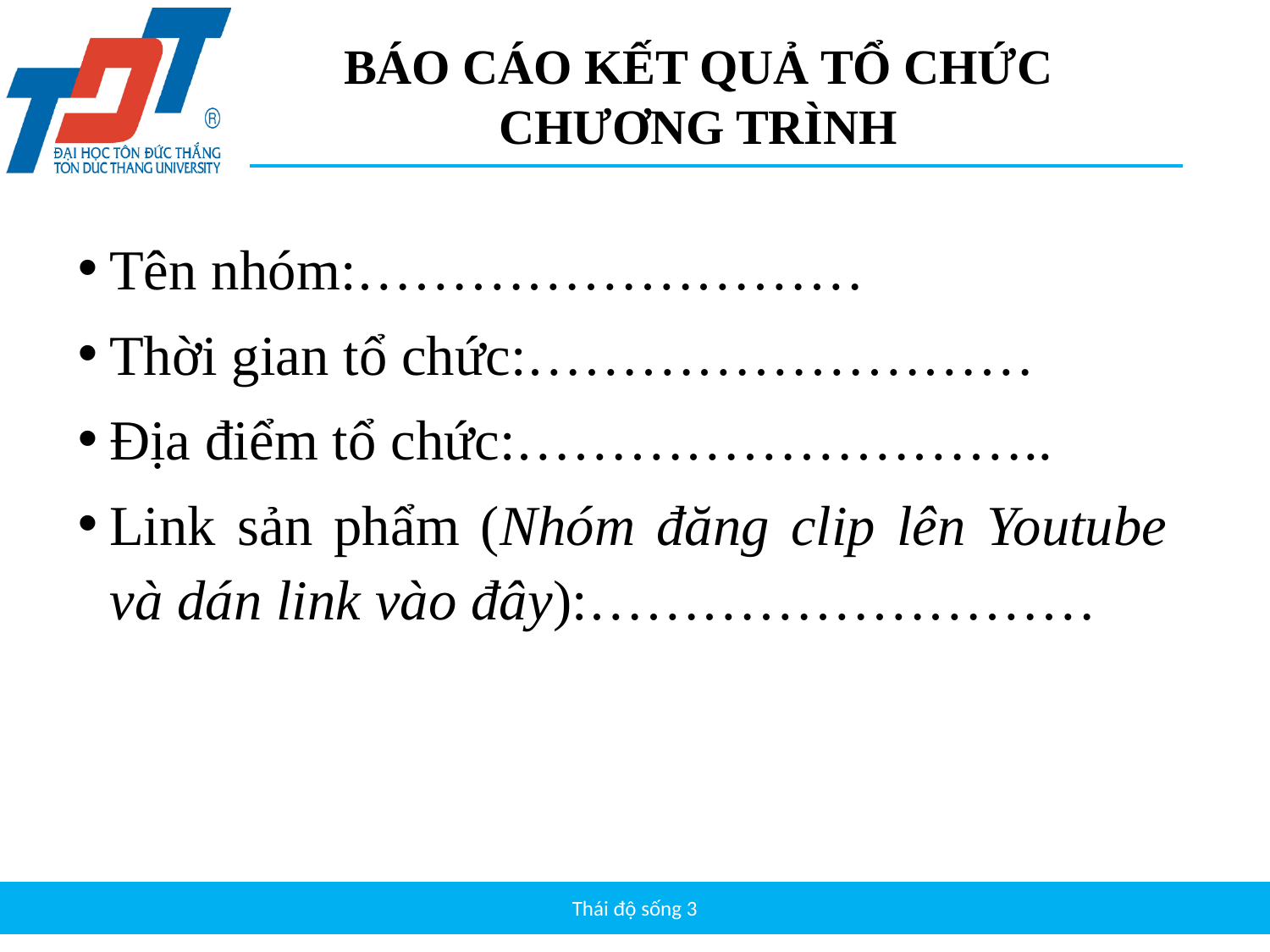

BÁO CÁO KẾT QUẢ TỔ CHỨC CHƯƠNG TRÌNH
Tên nhóm:………………………
Thời gian tổ chức:………………………
Địa điểm tổ chức:………………………..
Link sản phẩm (Nhóm đăng clip lên Youtube và dán link vào đây):………………………
Thái độ sống 3